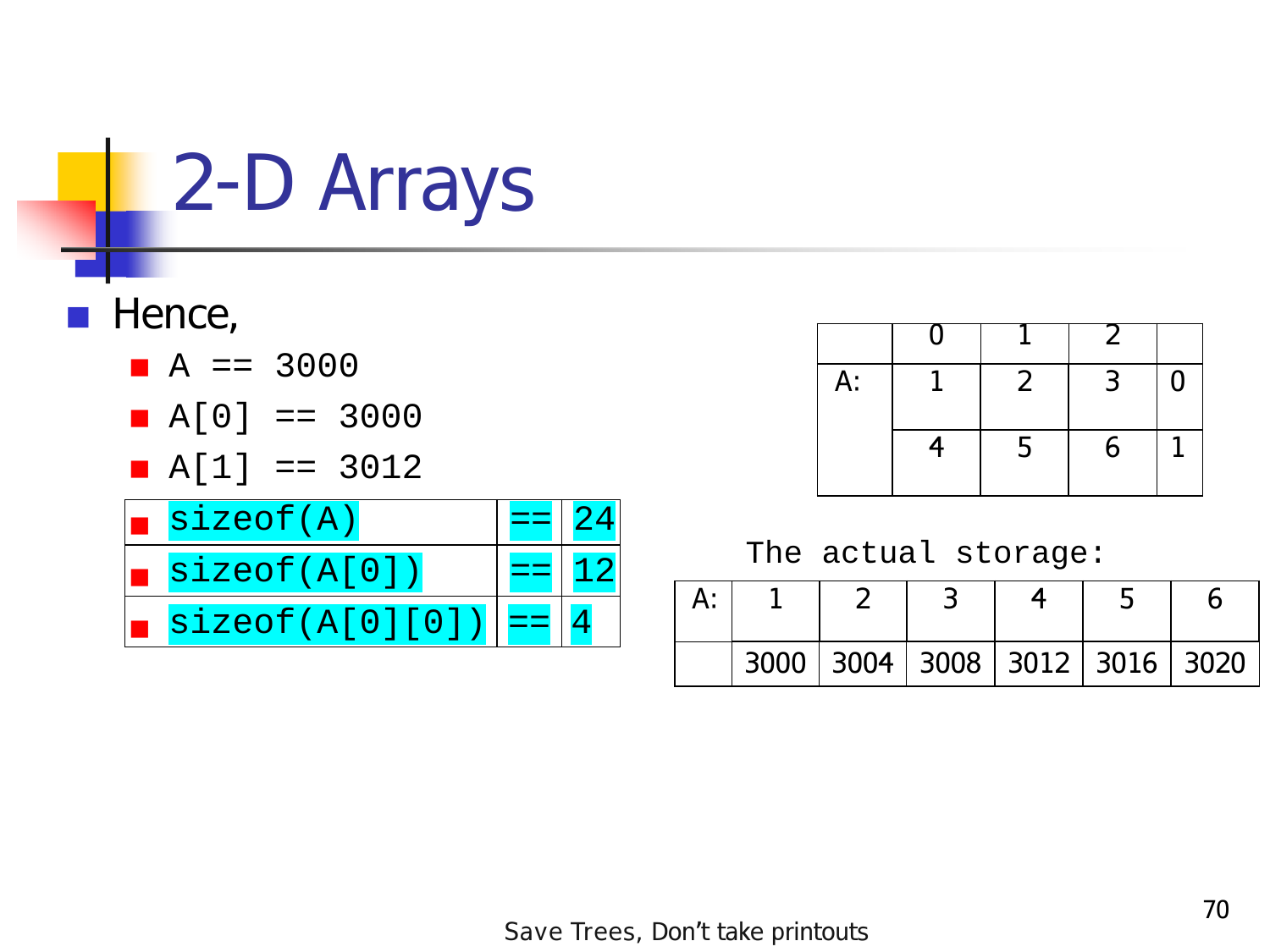

# 2-D Arrays
Hence,
A == 3000
A[0] == 3000
A[1] == 3012
|  | 0 | 1 | 2 |  |
| --- | --- | --- | --- | --- |
| A: | 1 | 2 | 3 | 0 |
|  | 4 | 5 | 6 | 1 |
| sizeof(A) | == | 24 |
| --- | --- | --- |
| sizeof(A[0]) | == | 12 |
| sizeof(A[0][0]) | == | 4 |
The actual storage:
| A: | 1 | 2 | 3 | 4 | 5 | 6 |
| --- | --- | --- | --- | --- | --- | --- |
|  | 3000 | 3004 | 3008 | 3012 | 3016 | 3020 |
70
Save Trees, Don’t take printouts